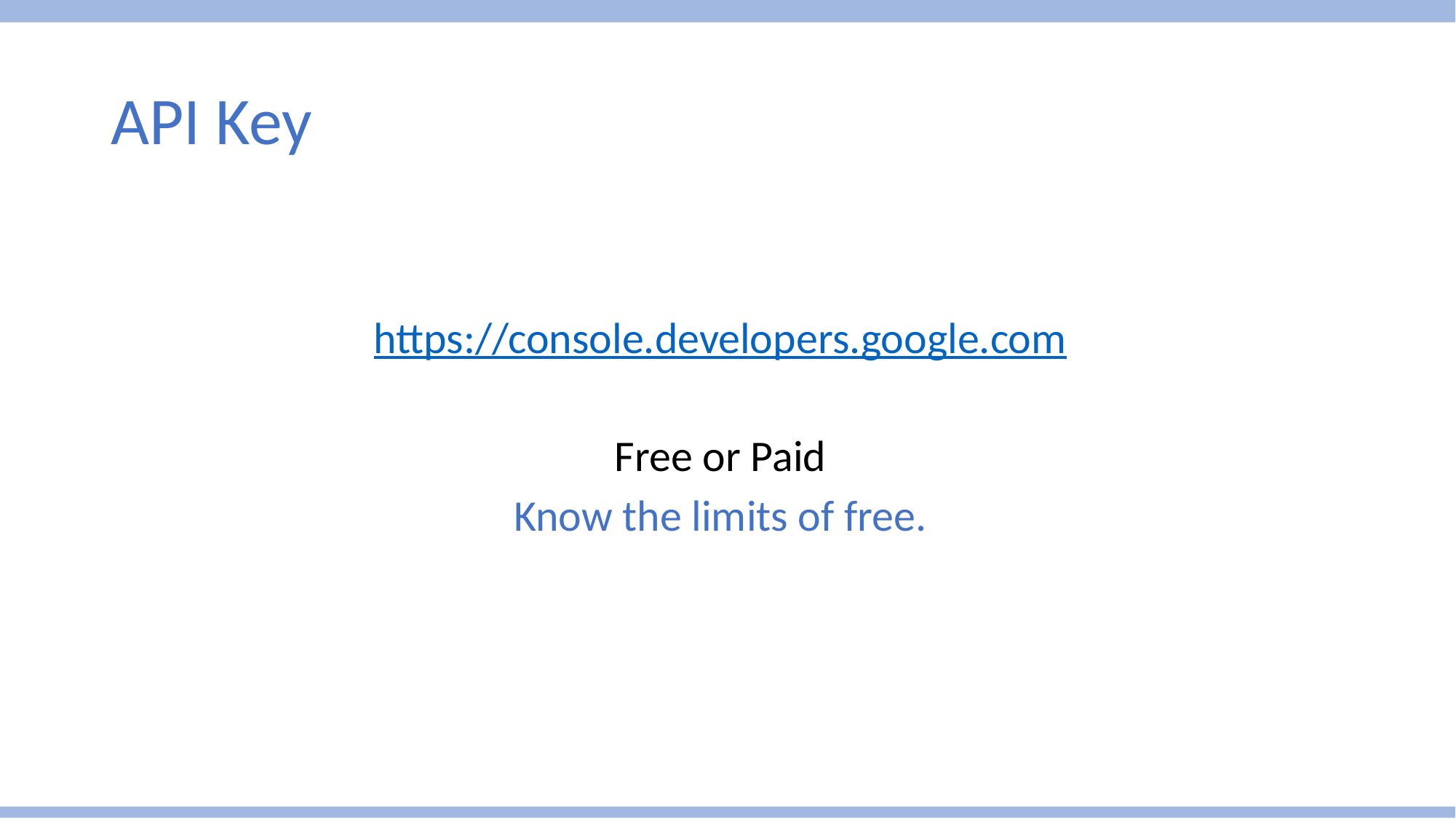

# API Key
https://console.developers.google.com

Free or Paid
Know the limits of free.